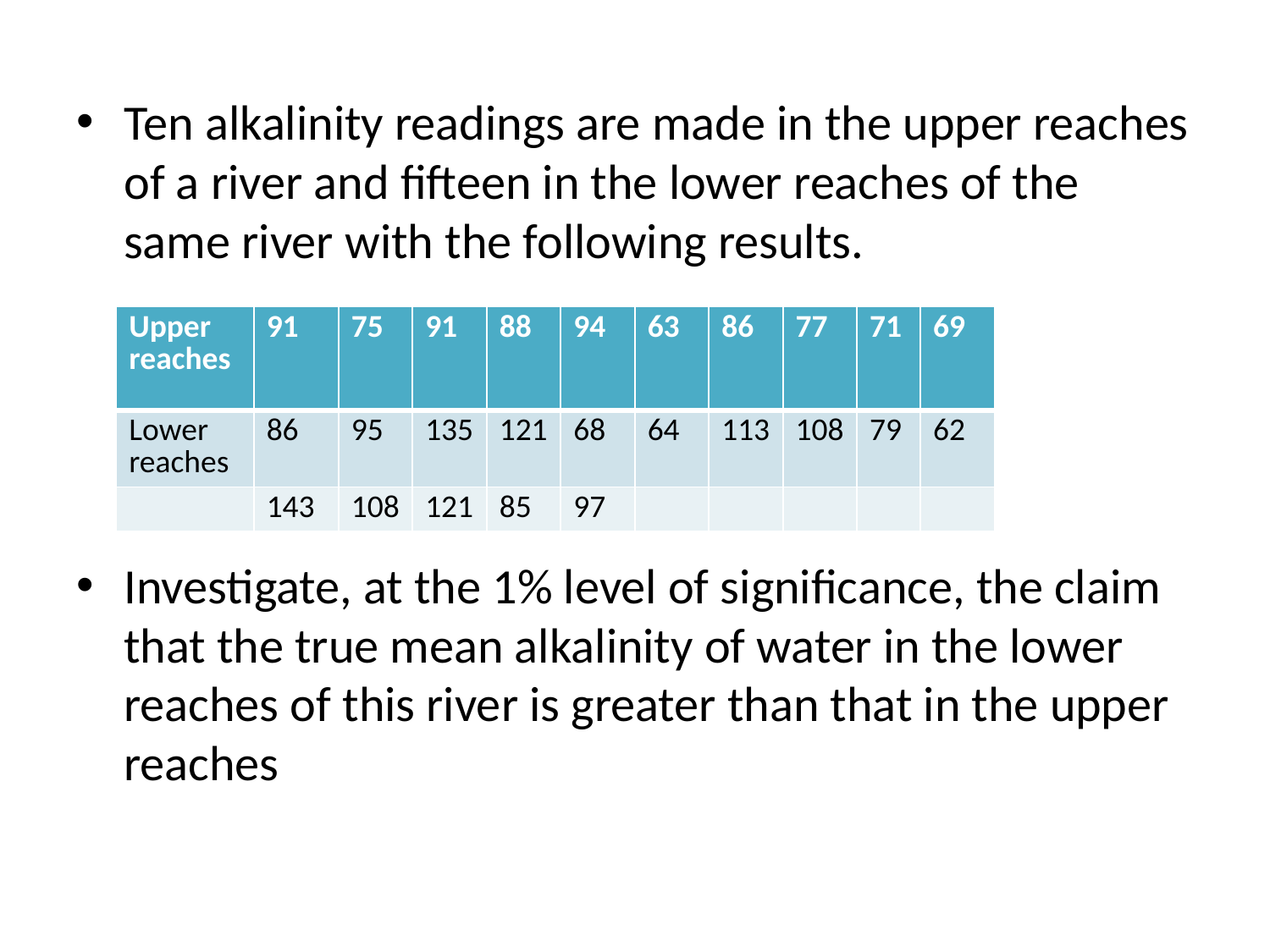

#
Ten alkalinity readings are made in the upper reaches of a river and fifteen in the lower reaches of the same river with the following results.

Investigate, at the 1% level of significance, the claim that the true mean alkalinity of water in the lower reaches of this river is greater than that in the upper reaches
| Upper reaches | 91 | 75 | 91 | 88 | 94 | 63 | 86 | 77 | 71 | 69 |
| --- | --- | --- | --- | --- | --- | --- | --- | --- | --- | --- |
| Lower reaches | 86 | 95 | 135 | 121 | 68 | 64 | 113 | 108 | 79 | 62 |
|  | 143 | 108 | 121 | 85 | 97 |  |  |  |  |  |